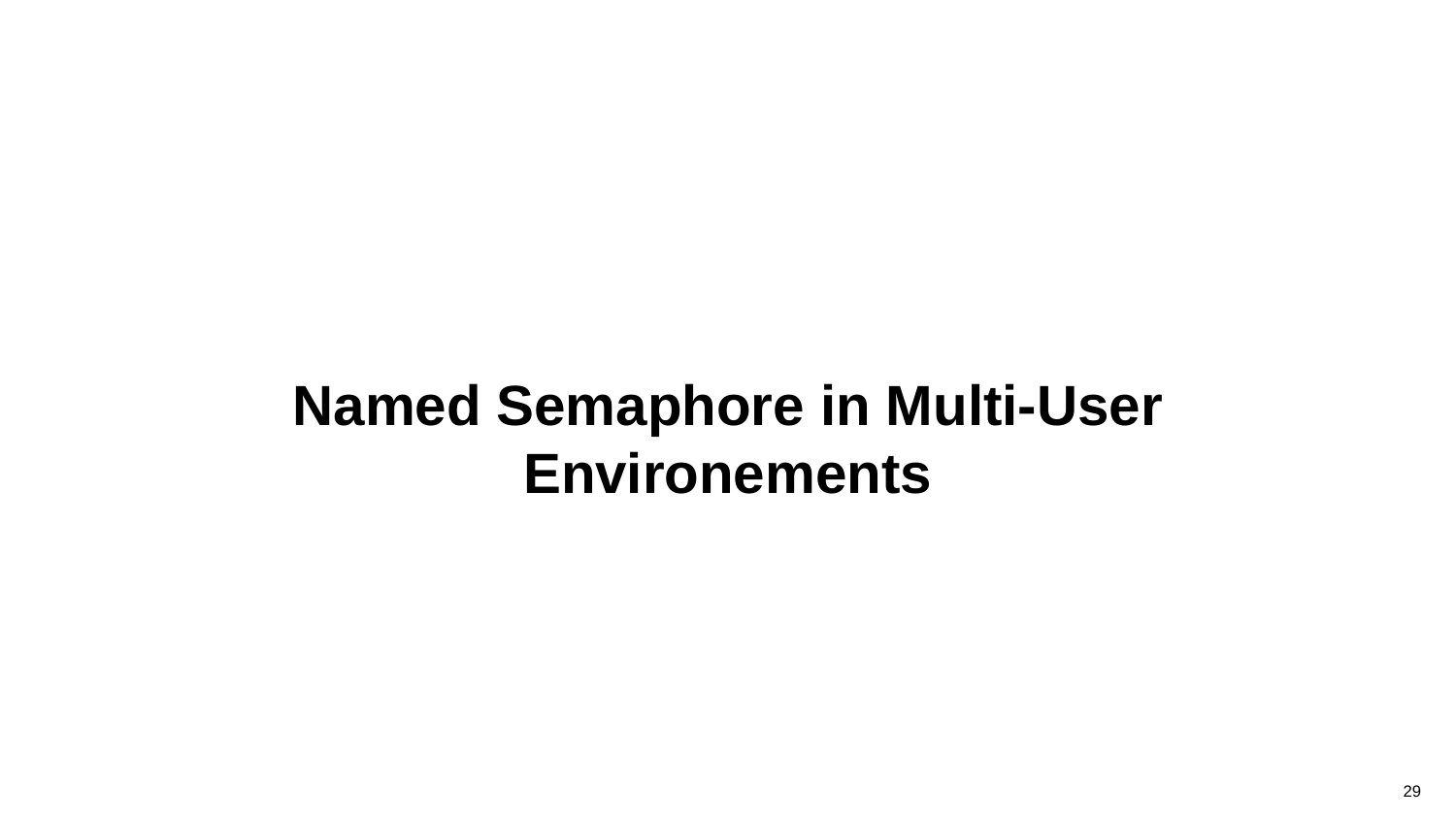

# Named Semaphore in Multi-User Environements
29